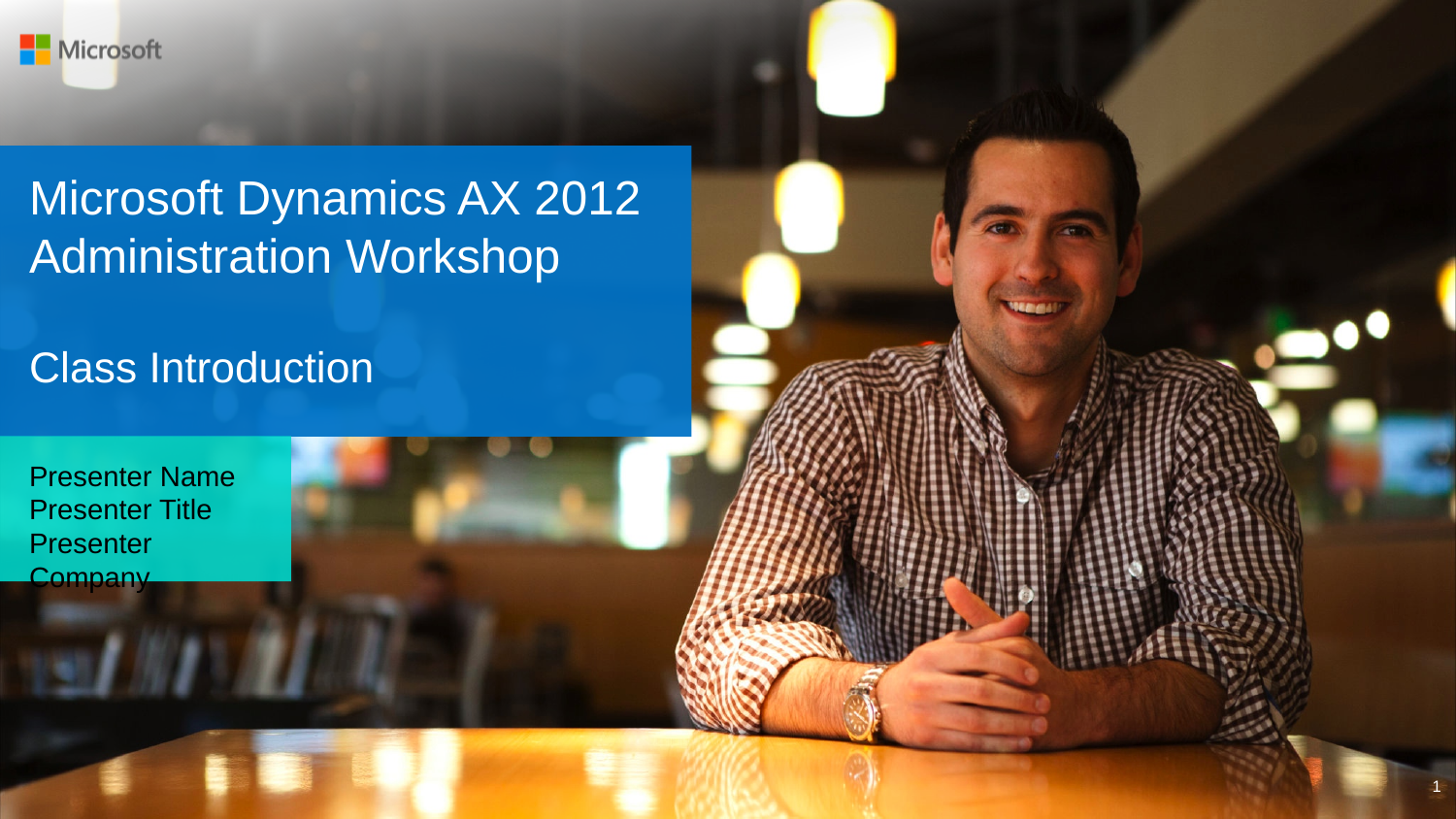

# Microsoft Dynamics AX 2012 Administration Workshop Class Introduction
Presenter Name
Presenter Title
Presenter Company

1